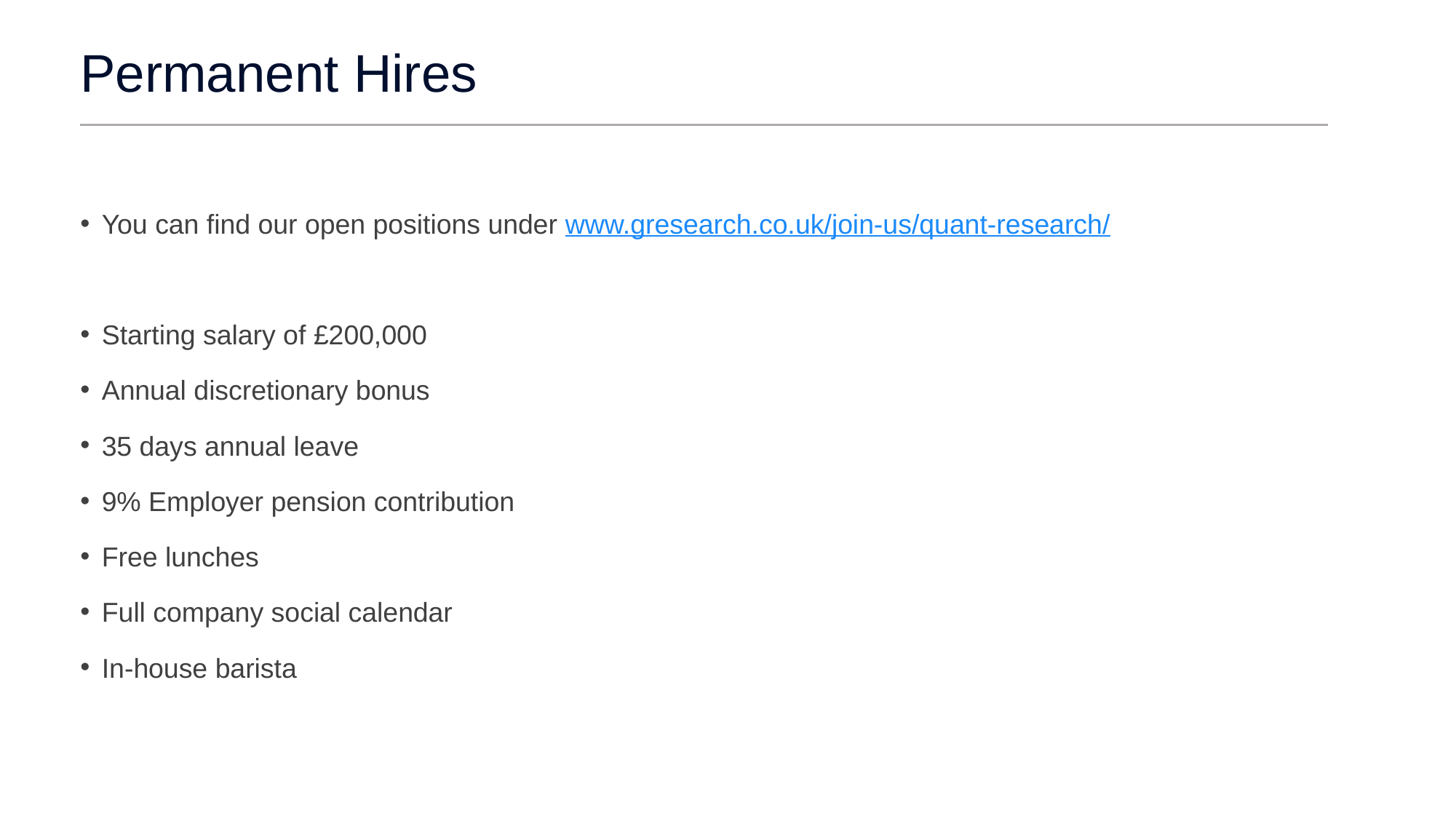

# Permanent Hires

You can find our open positions under www.gresearch.co.uk/join-us/quant-research/

Starting salary of £200,000
Annual discretionary bonus
35 days annual leave
9% Employer pension contribution
Free lunches
Full company social calendar
In-house barista